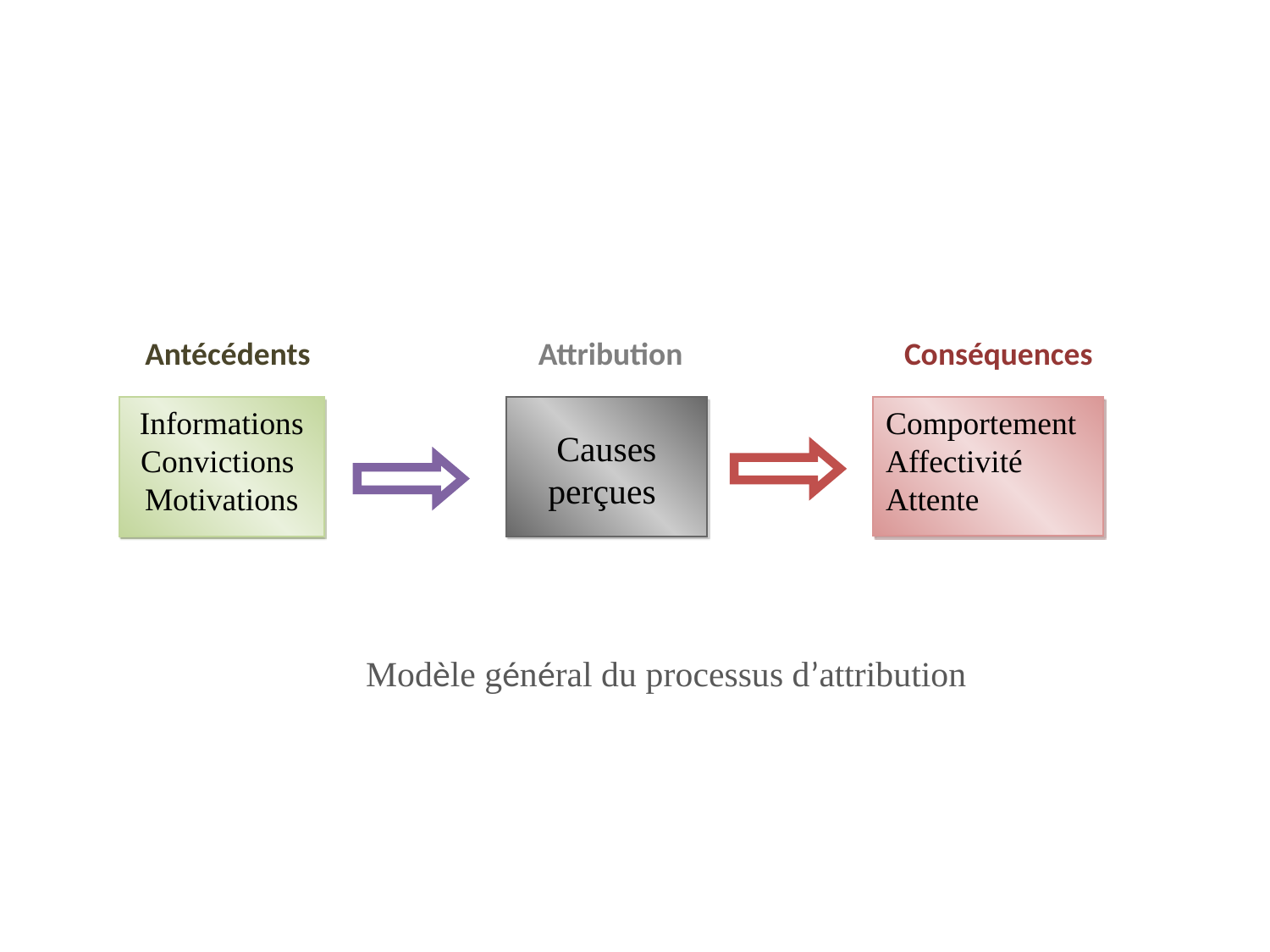

Antécédents
Attribution
Conséquences
Informations
Convictions
Motivations

Causes perçues

Comportement
Affectivité
Attente

Modèle général du processus d’attribution